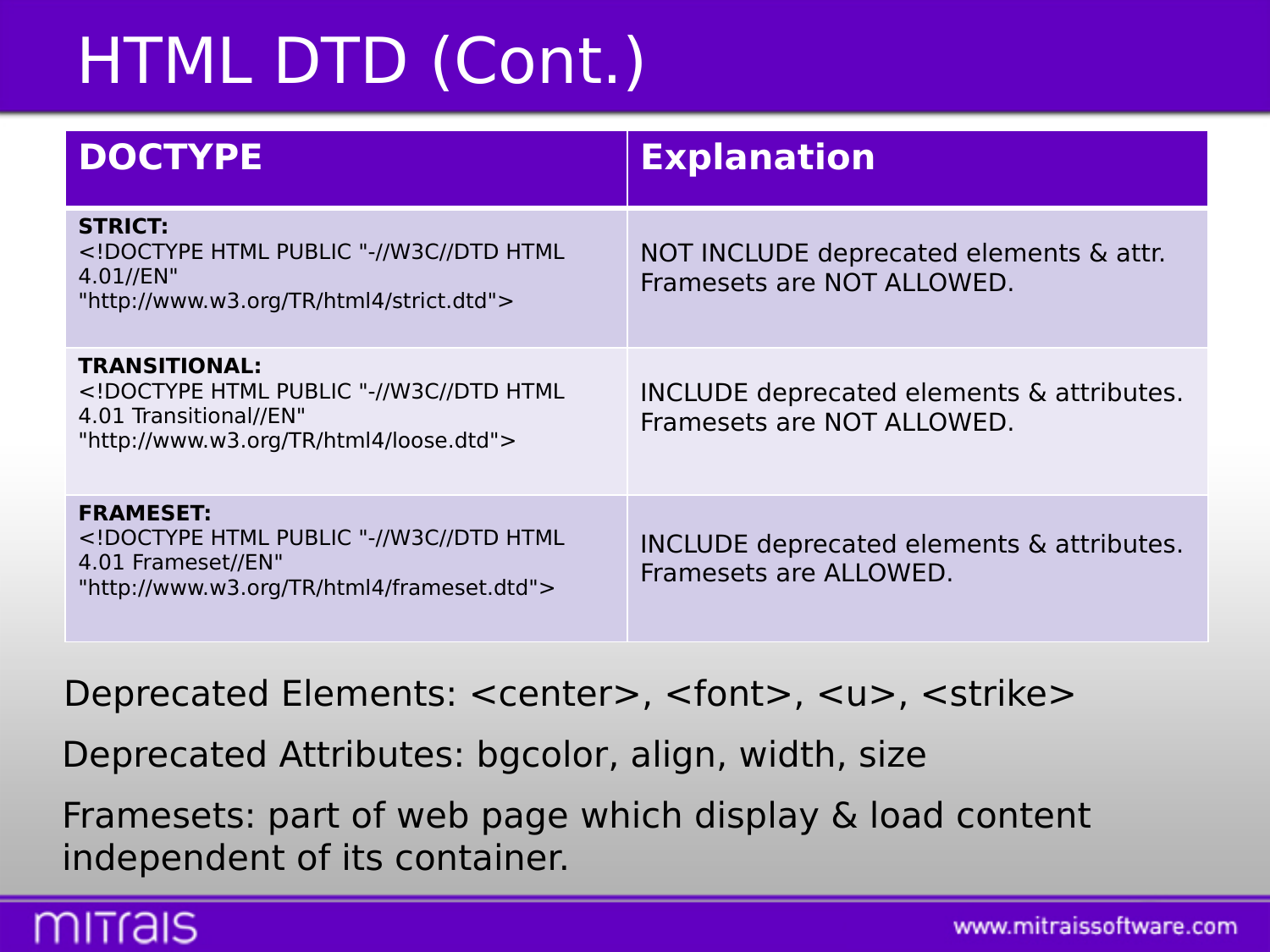

# HTML DTD (Cont.)
| DOCTYPE | Explanation |
| --- | --- |
| STRICT: <!DOCTYPE HTML PUBLIC "-//W3C//DTD HTML 4.01//EN" "http://www.w3.org/TR/html4/strict.dtd"> | NOT INCLUDE deprecated elements & attr. Framesets are NOT ALLOWED. |
| TRANSITIONAL: <!DOCTYPE HTML PUBLIC "-//W3C//DTD HTML 4.01 Transitional//EN" "http://www.w3.org/TR/html4/loose.dtd"> | INCLUDE deprecated elements & attributes. Framesets are NOT ALLOWED. |
| FRAMESET: <!DOCTYPE HTML PUBLIC "-//W3C//DTD HTML 4.01 Frameset//EN" "http://www.w3.org/TR/html4/frameset.dtd"> | INCLUDE deprecated elements & attributes. Framesets are ALLOWED. |
Deprecated Elements: <center>, <font>, <u>, <strike>
Deprecated Attributes: bgcolor, align, width, size
Framesets: part of web page which display & load content independent of its container.